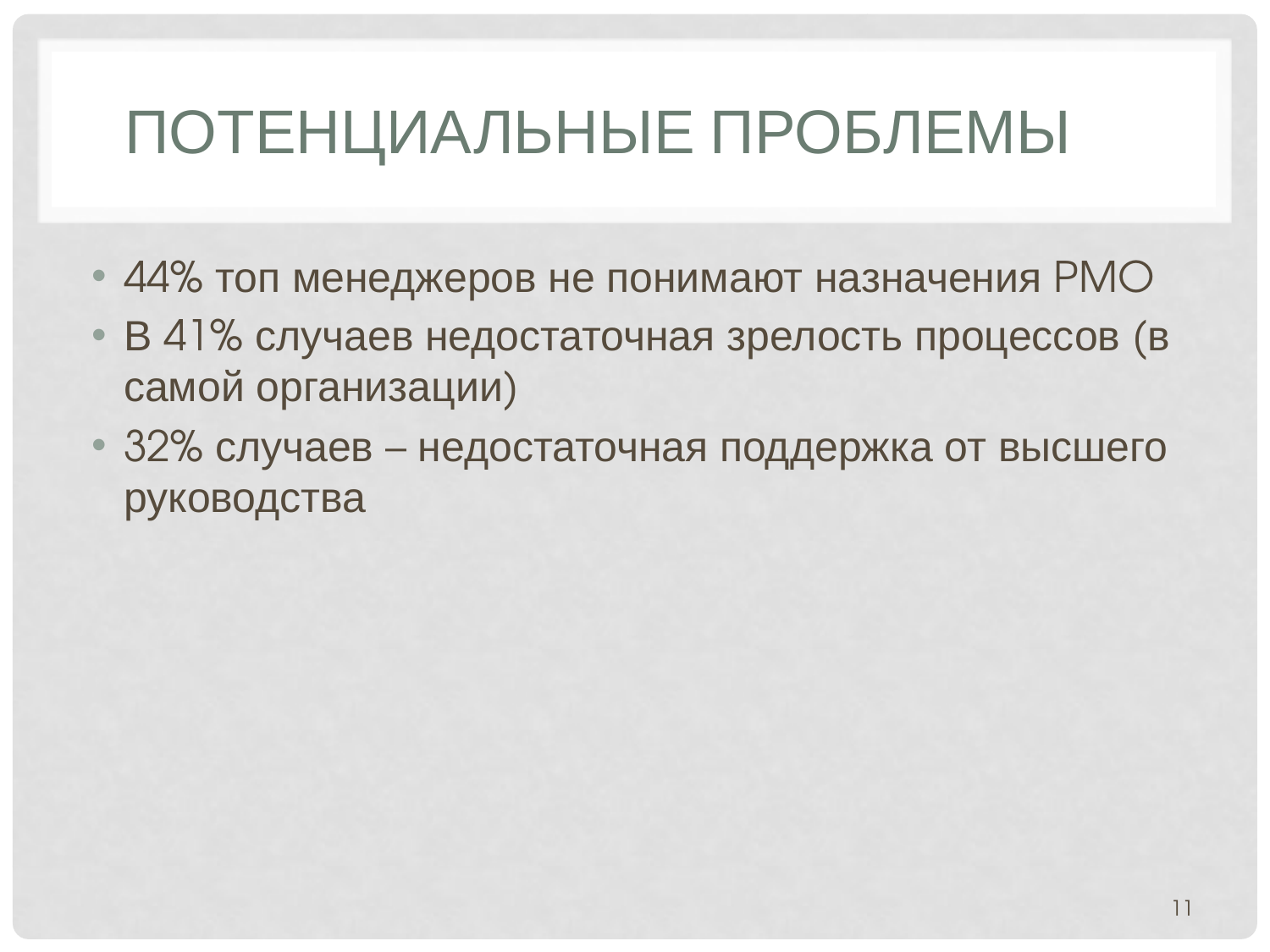

# ПОТЕНЦИАЛЬНЫЕ ПРОБЛЕМЫ
44% топ менеджеров не понимают назначения PMO
В 41% случаев недостаточная зрелость процессов (в самой организации)
32% случаев – недостаточная поддержка от высшего руководства
11